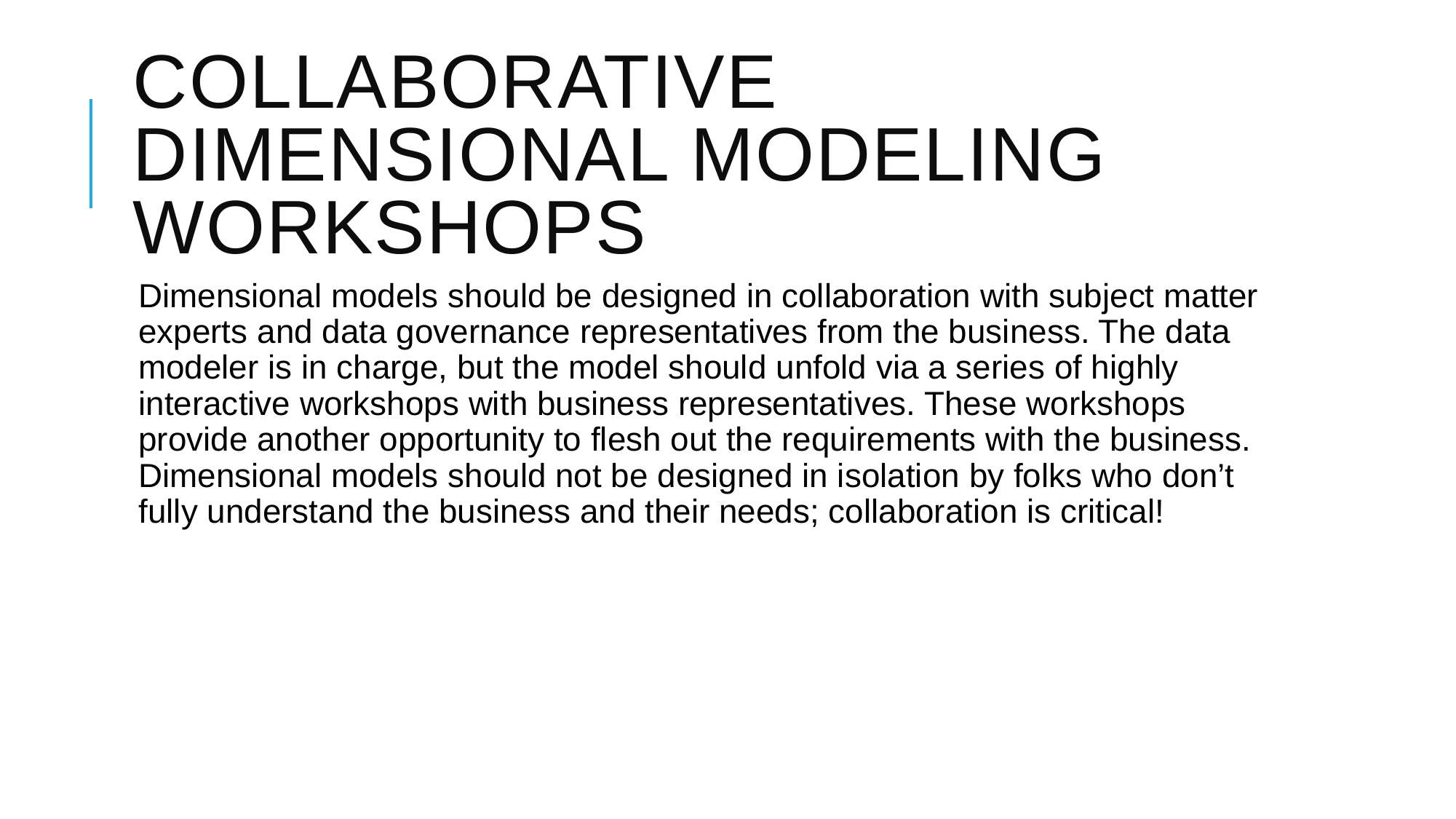

# Collaborative Dimensional Modeling Workshops
Dimensional models should be designed in collaboration with subject matter experts and data governance representatives from the business. The data modeler is in charge, but the model should unfold via a series of highly interactive workshops with business representatives. These workshops provide another opportunity to flesh out the requirements with the business. Dimensional models should not be designed in isolation by folks who don’t fully understand the business and their needs; collaboration is critical!